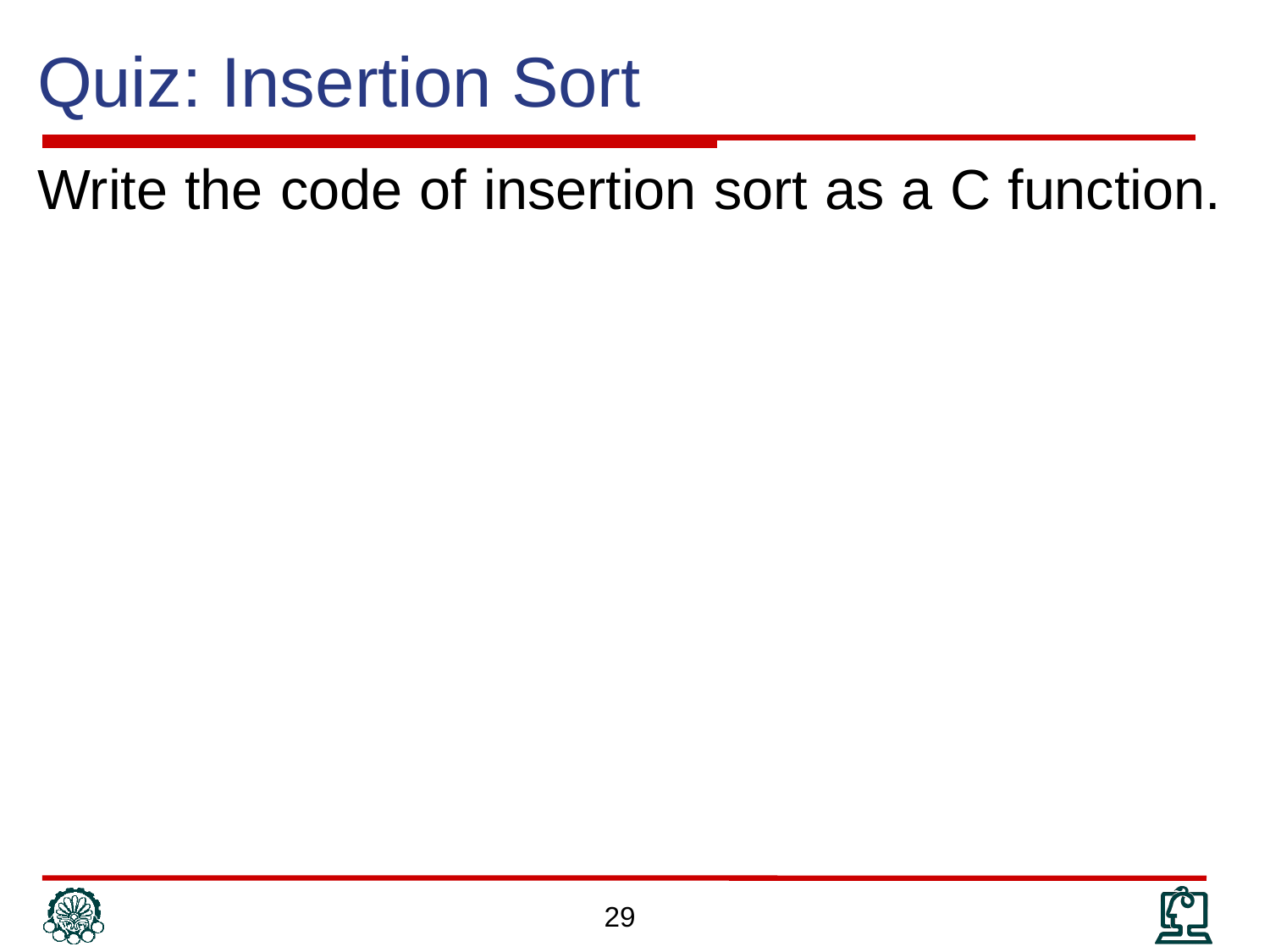

# Quiz: Insertion Sort
Write the code of insertion sort as a C function.

29